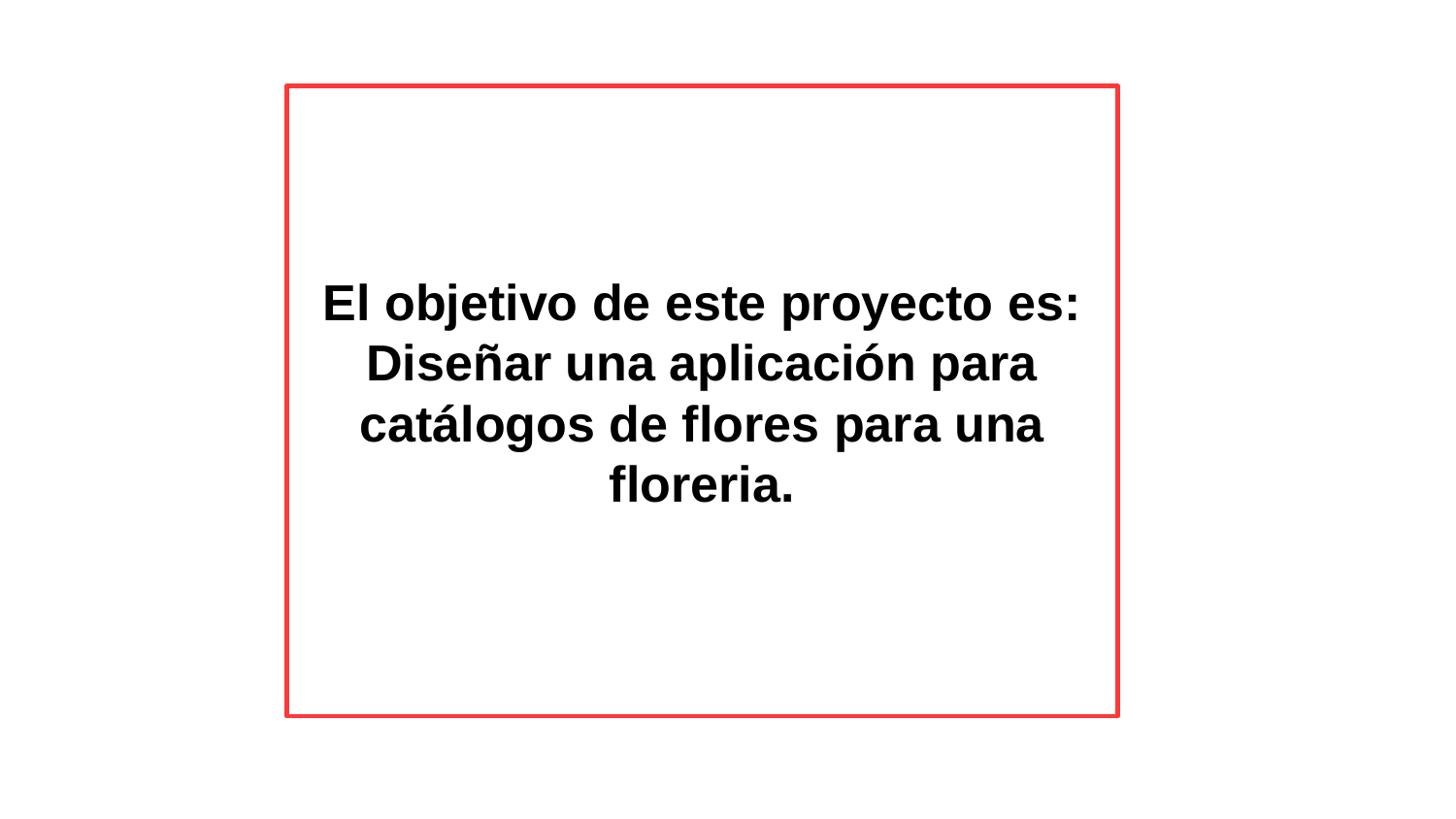

El objetivo de este proyecto es:
Diseñar una aplicación para catálogos de flores para una floreria.